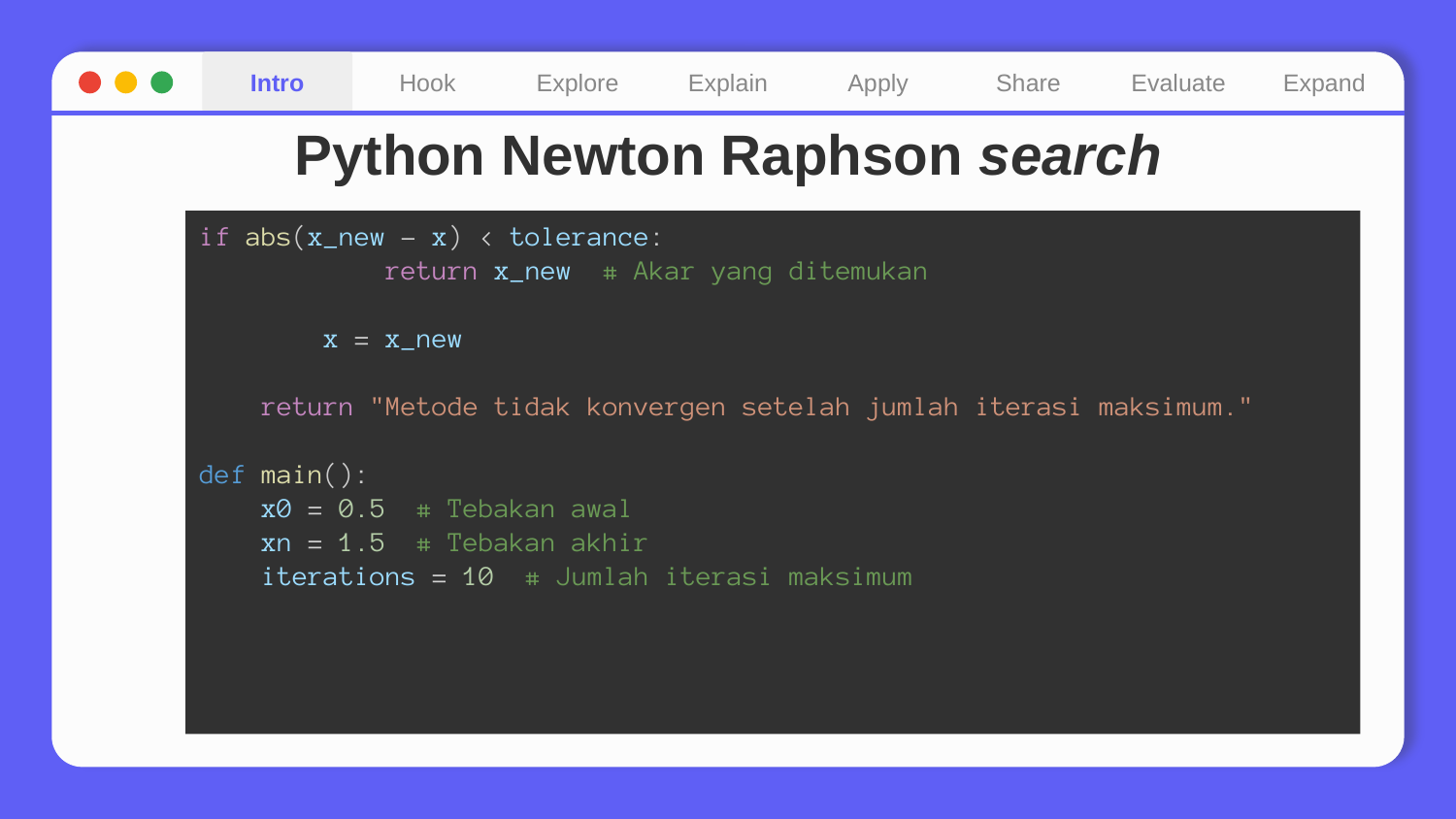

Intro
Hook
Explore
Explain
Apply
Share
Evaluate
Expand

# Python Newton Raphson search
if abs(x_new - x) < tolerance:
            return x_new  # Akar yang ditemukan

        x = x_new

    return "Metode tidak konvergen setelah jumlah iterasi maksimum."
def main():
    x0 = 0.5  # Tebakan awal
    xn = 1.5  # Tebakan akhir
    iterations = 10  # Jumlah iterasi maksimum